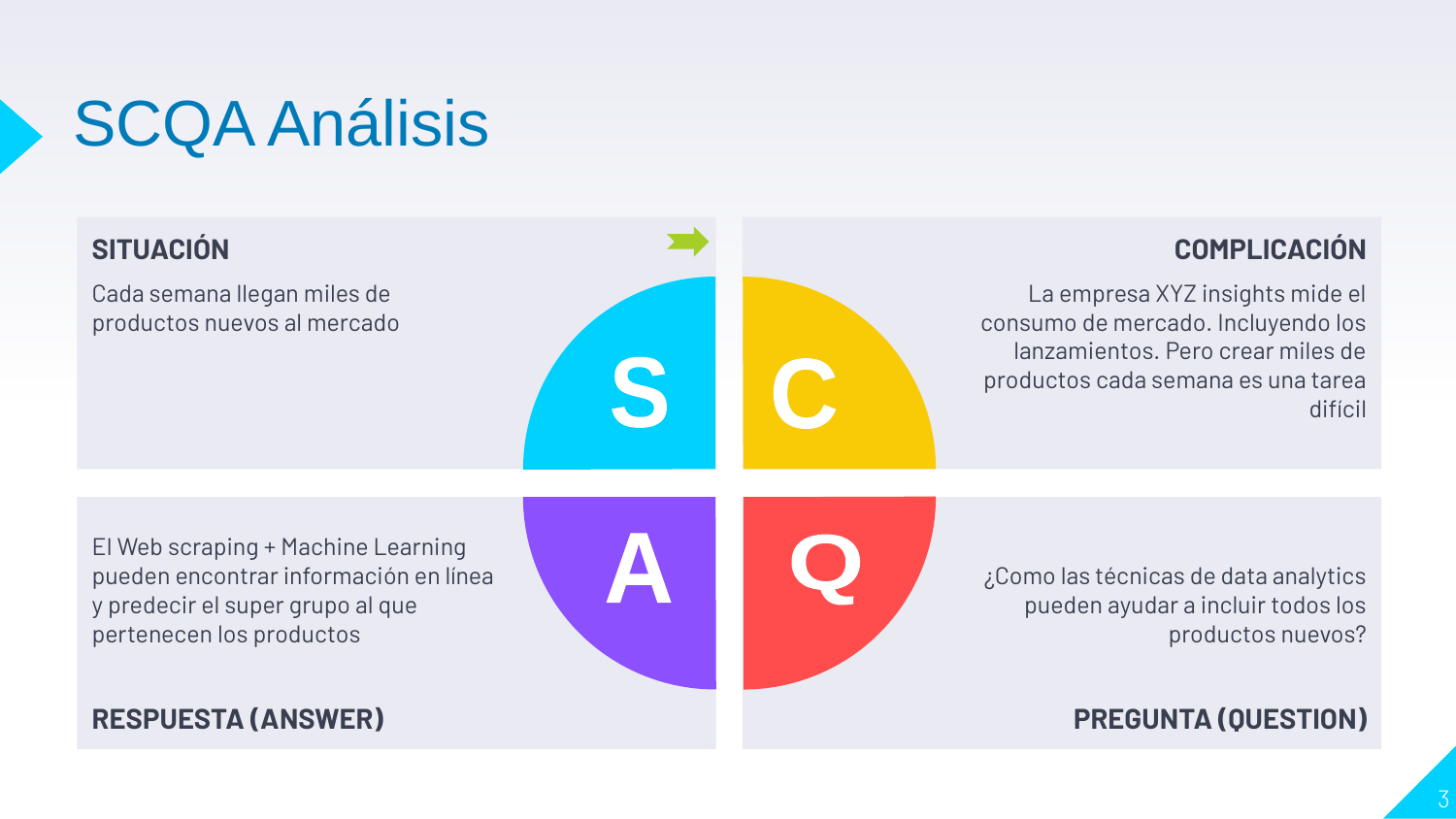

# SCQA Análisis
SITUACIÓN
Cada semana llegan miles de productos nuevos al mercado
COMPLICACIÓN
La empresa XYZ insights mide el consumo de mercado. Incluyendo los lanzamientos. Pero crear miles de productos cada semana es una tarea difícil

S
C

El Web scraping + Machine Learning pueden encontrar información en línea y predecir el super grupo al que pertenecen los productos

RESPUESTA (ANSWER)
¿Como las técnicas de data analytics pueden ayudar a incluir todos los productos nuevos?

PREGUNTA (QUESTION)
A
Q
3